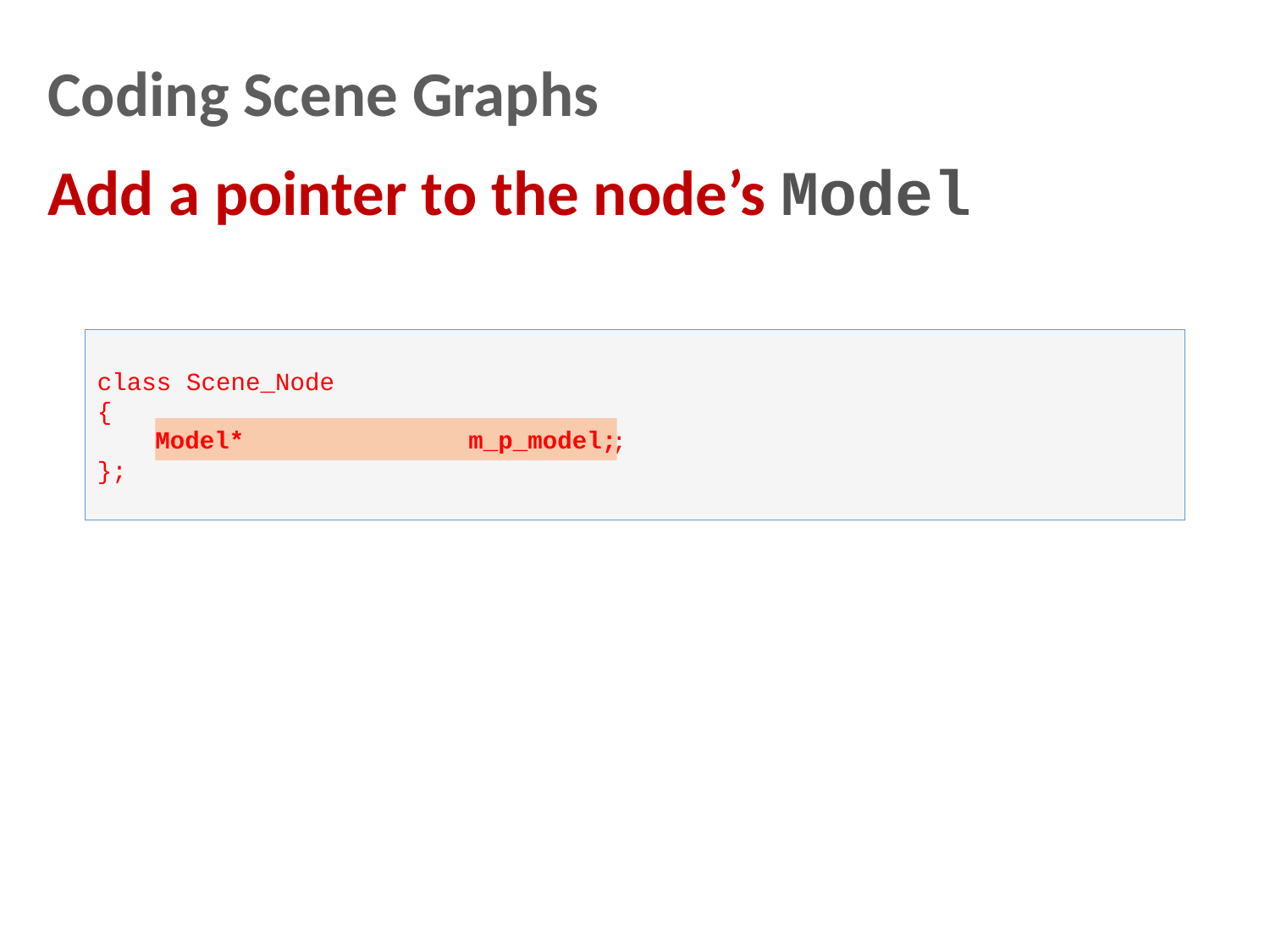

Coding Scene Graphs
Add a pointer to the node’s Model

class Scene_Node
{
    Model* 		m_p_model;
};

Model* 		    m_p_model;